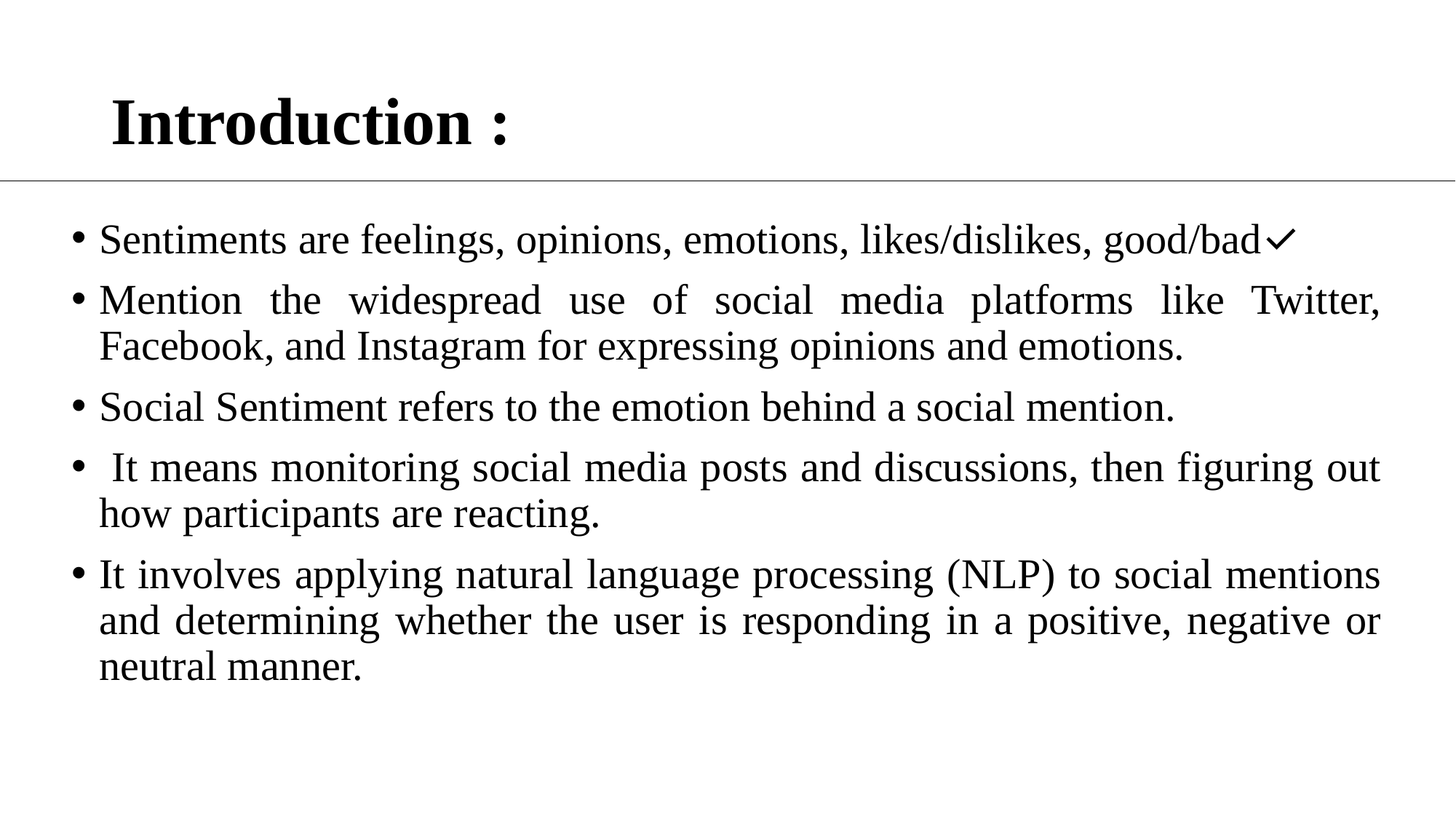

# Introduction :
Sentiments are feelings, opinions, emotions, likes/dislikes, good/bad✓
Mention the widespread use of social media platforms like Twitter, Facebook, and Instagram for expressing opinions and emotions.
Social Sentiment refers to the emotion behind a social mention.
 It means monitoring social media posts and discussions, then figuring out how participants are reacting.
It involves applying natural language processing (NLP) to social mentions and determining whether the user is responding in a positive, negative or neutral manner.